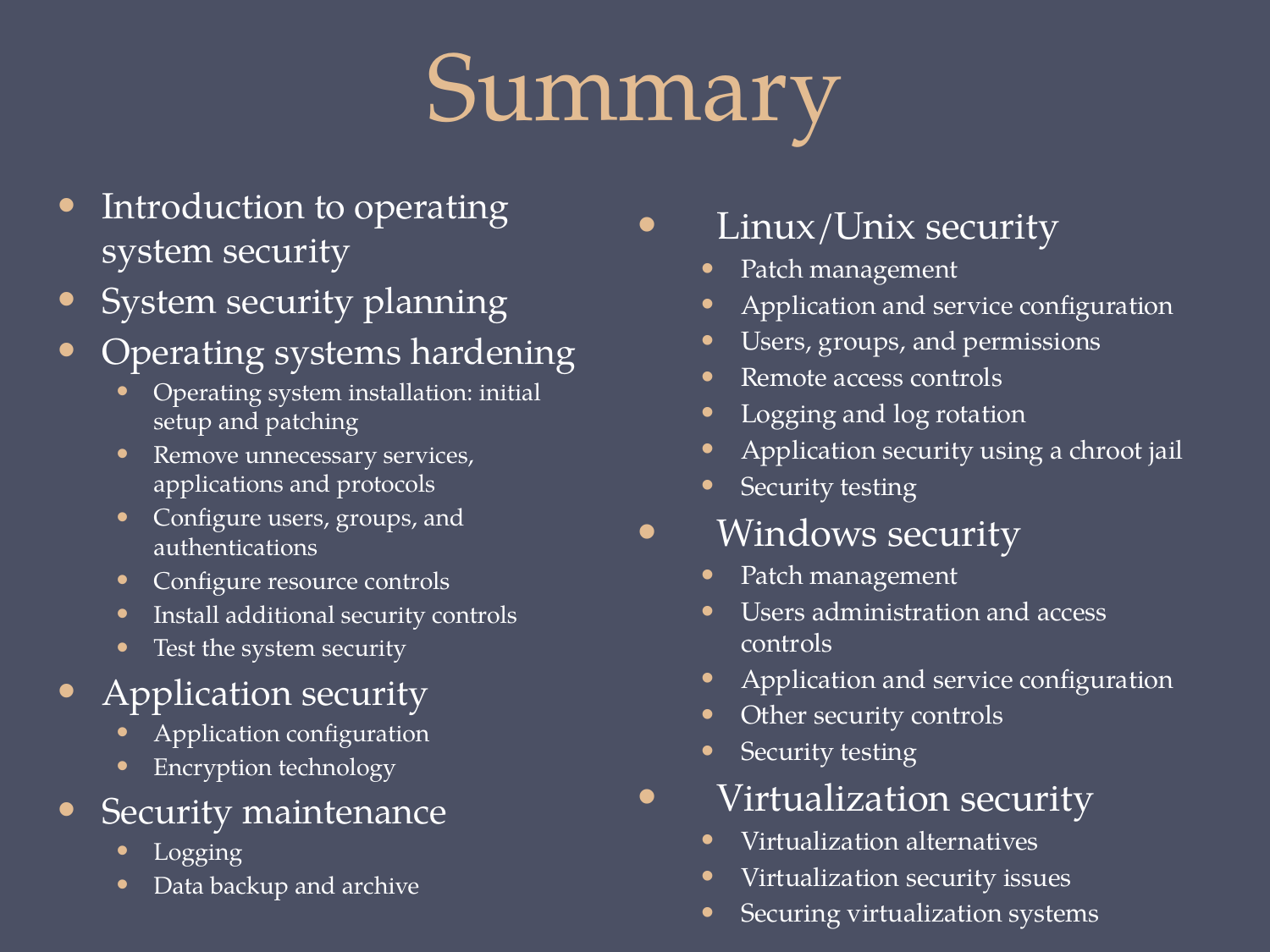

# Summary
Introduction to operating system security
System security planning
Operating systems hardening
Operating system installation: initial setup and patching
Remove unnecessary services, applications and protocols
Configure users, groups, and authentications
Configure resource controls
Install additional security controls
Test the system security
Application security
Application configuration
Encryption technology
Security maintenance
Logging
Data backup and archive
Linux/Unix security
Patch management
Application and service configuration
Users, groups, and permissions
Remote access controls
Logging and log rotation
Application security using a chroot jail
Security testing
Windows security
Patch management
Users administration and access controls
Application and service configuration
Other security controls
Security testing
Virtualization security
Virtualization alternatives
Virtualization security issues
Securing virtualization systems